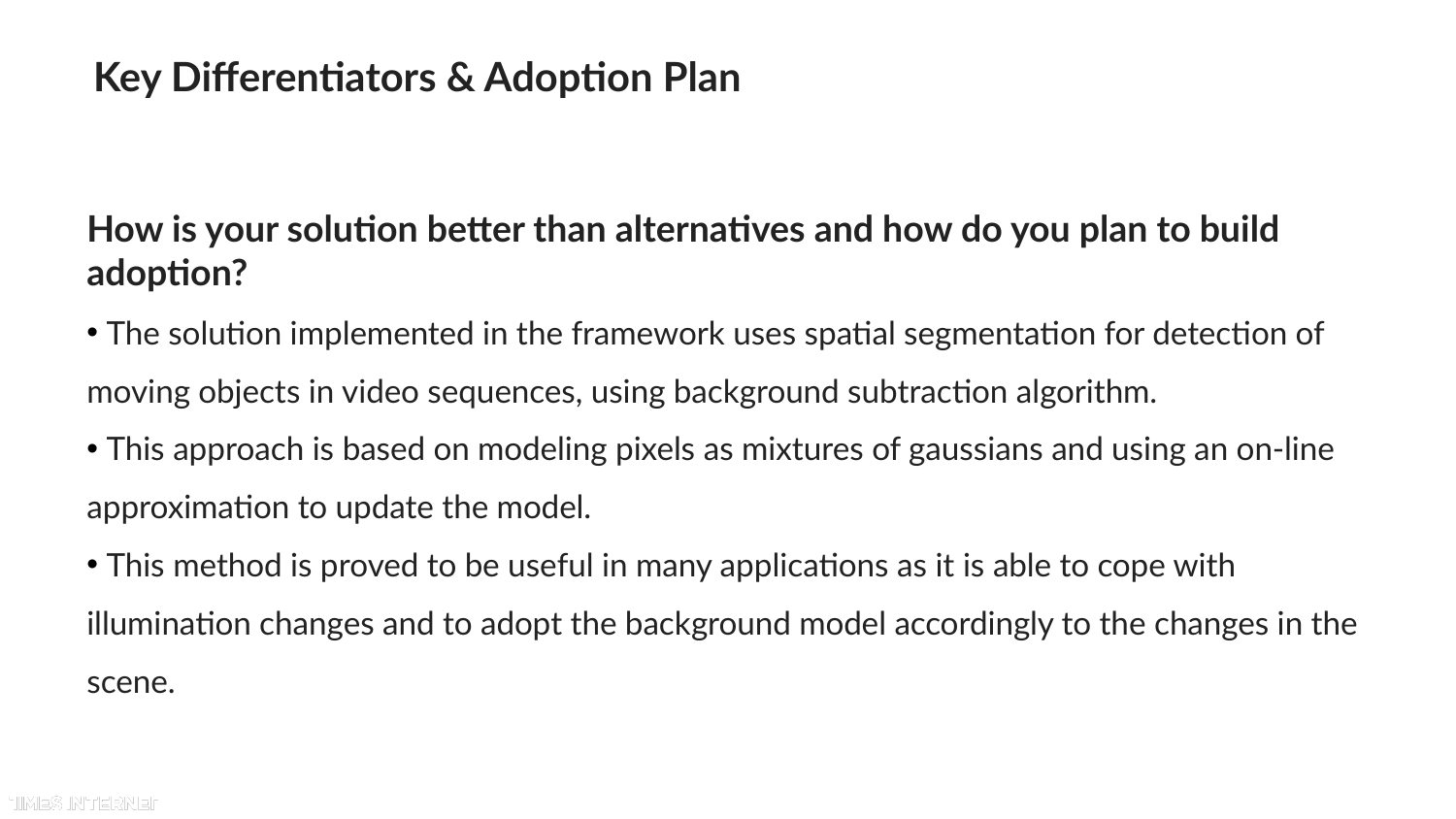

# Key Differentiators & Adoption Plan
How is your solution better than alternatives and how do you plan to build adoption?
 The solution implemented in the framework uses spatial segmentation for detection of moving objects in video sequences, using background subtraction algorithm.
 This approach is based on modeling pixels as mixtures of gaussians and using an on-line approximation to update the model.
 This method is proved to be useful in many applications as it is able to cope with illumination changes and to adopt the background model accordingly to the changes in the scene.